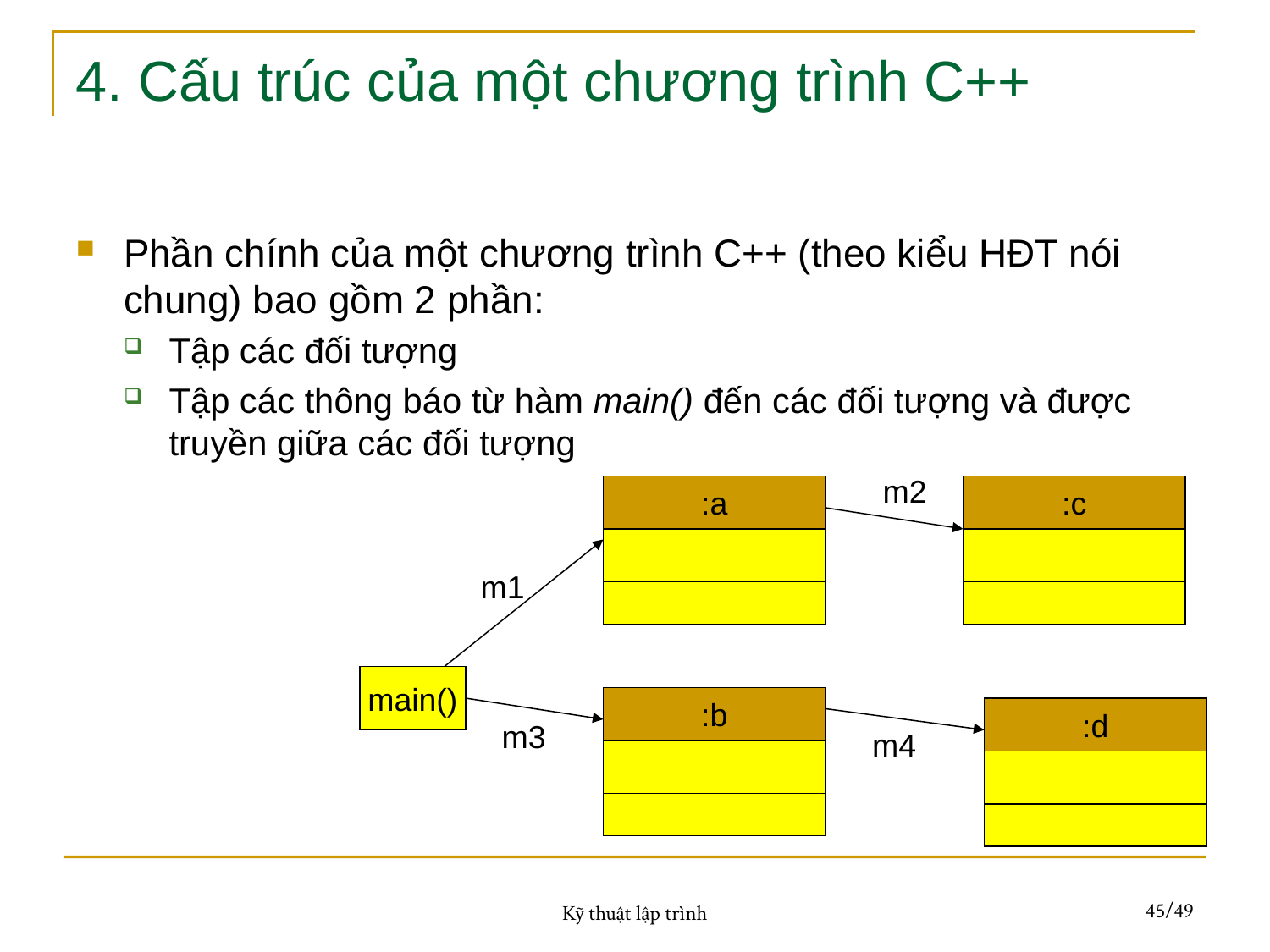

4. Cấu trúc của một chương trình C++
Phần chính của một chương trình C++ (theo kiểu HĐT nói chung) bao gồm 2 phần:
Tập các đối tượng
Tập các thông báo từ hàm main() đến các đối tượng và được truyền giữa các đối tượng
m2
:a

:c

m1
main()
:b

:d

m3
m4
45/49
Kỹ thuật lập trình